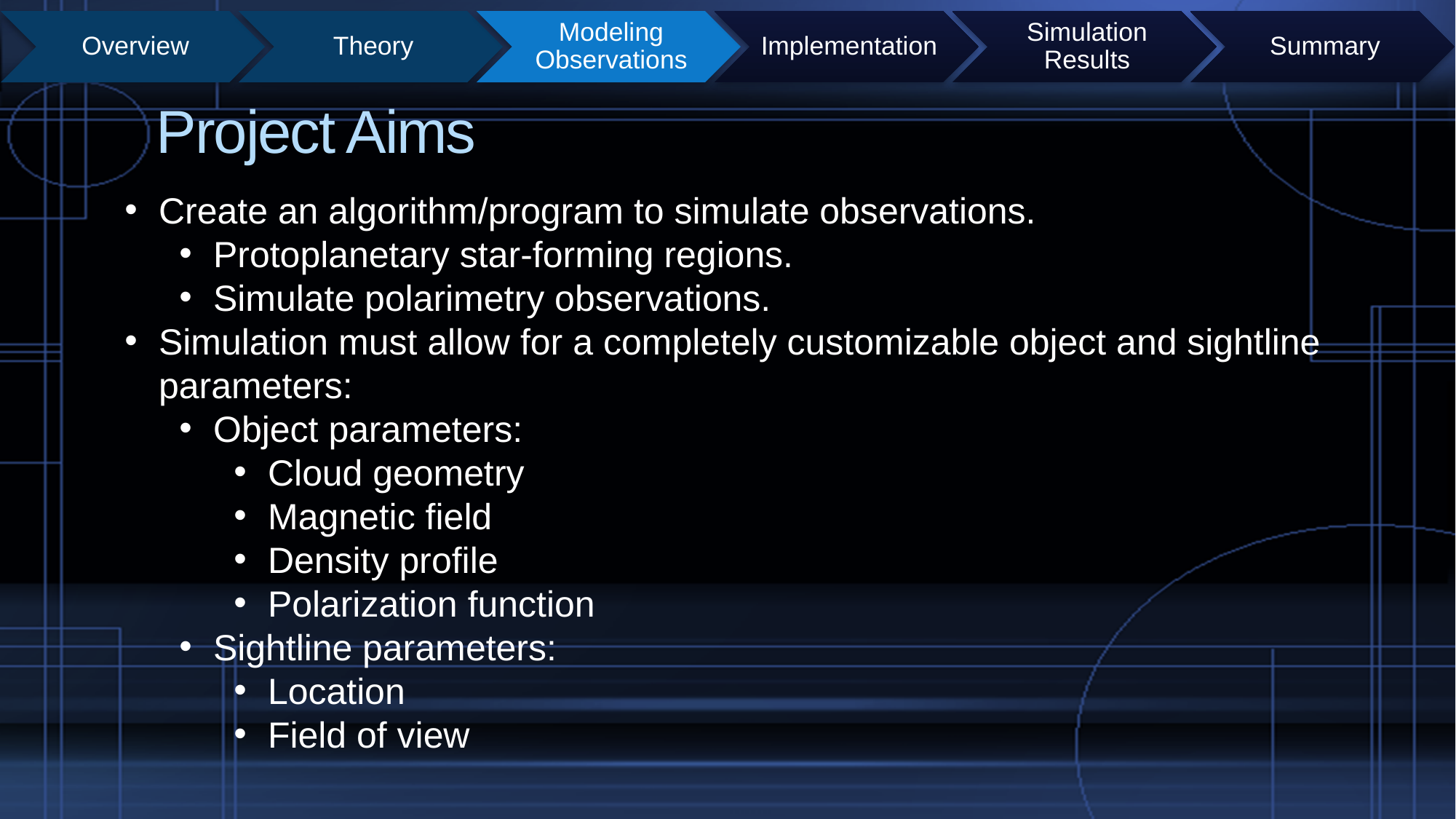

Overview
Theory
Modeling Observations
Implementation
Simulation Results
Summary
# Project Aims
Create an algorithm/program to simulate observations.
Protoplanetary star-forming regions.
Simulate polarimetry observations.
Simulation must allow for a completely customizable object and sightline parameters:
Object parameters:
Cloud geometry
Magnetic field
Density profile
Polarization function
Sightline parameters:
Location
Field of view